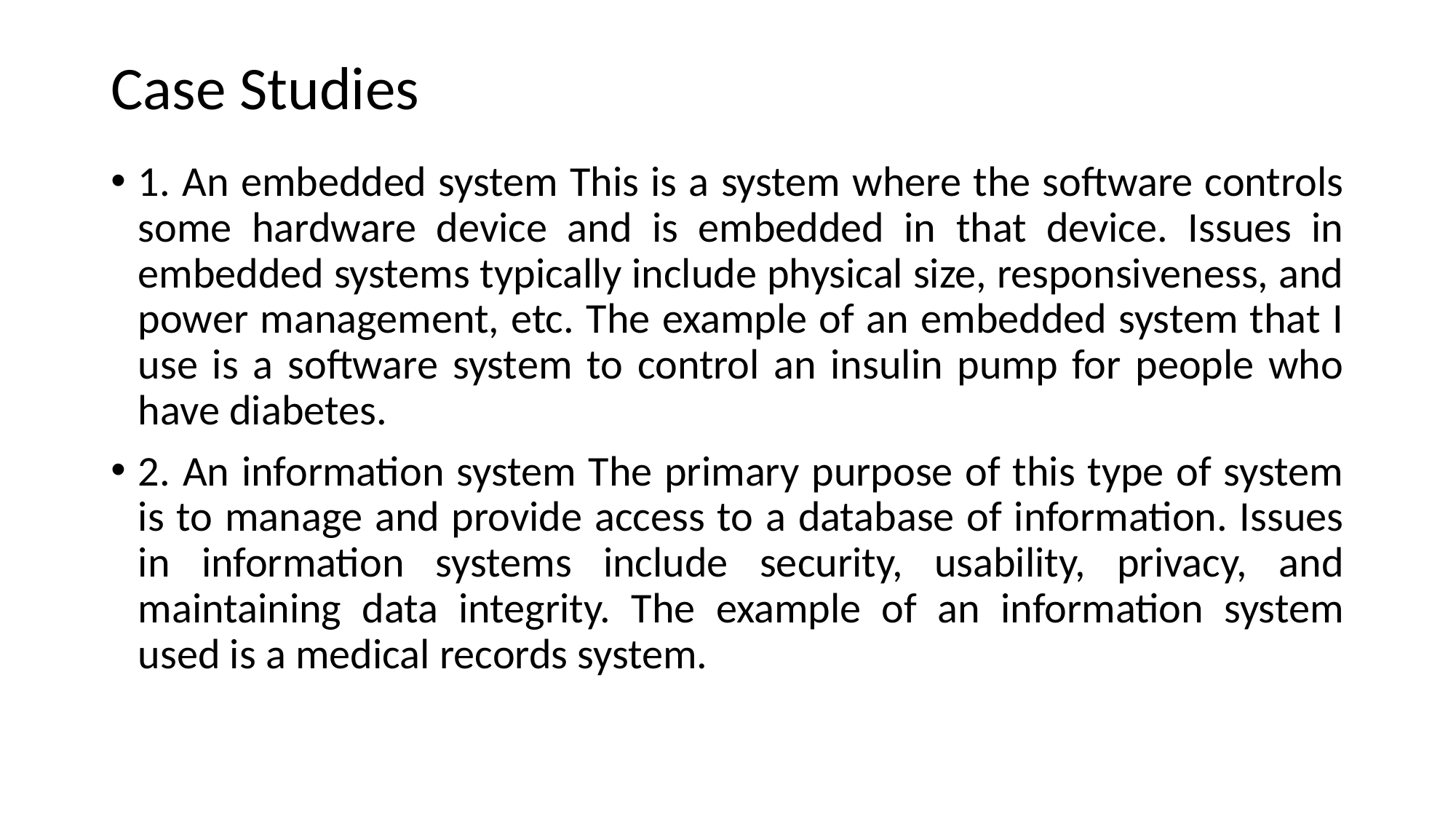

# Case Studies
1. An embedded system This is a system where the software controls some hardware device and is embedded in that device. Issues in embedded systems typically include physical size, responsiveness, and power management, etc. The example of an embedded system that I use is a software system to control an insulin pump for people who have diabetes.
2. An information system The primary purpose of this type of system is to manage and provide access to a database of information. Issues in information systems include security, usability, privacy, and maintaining data integrity. The example of an information system used is a medical records system.